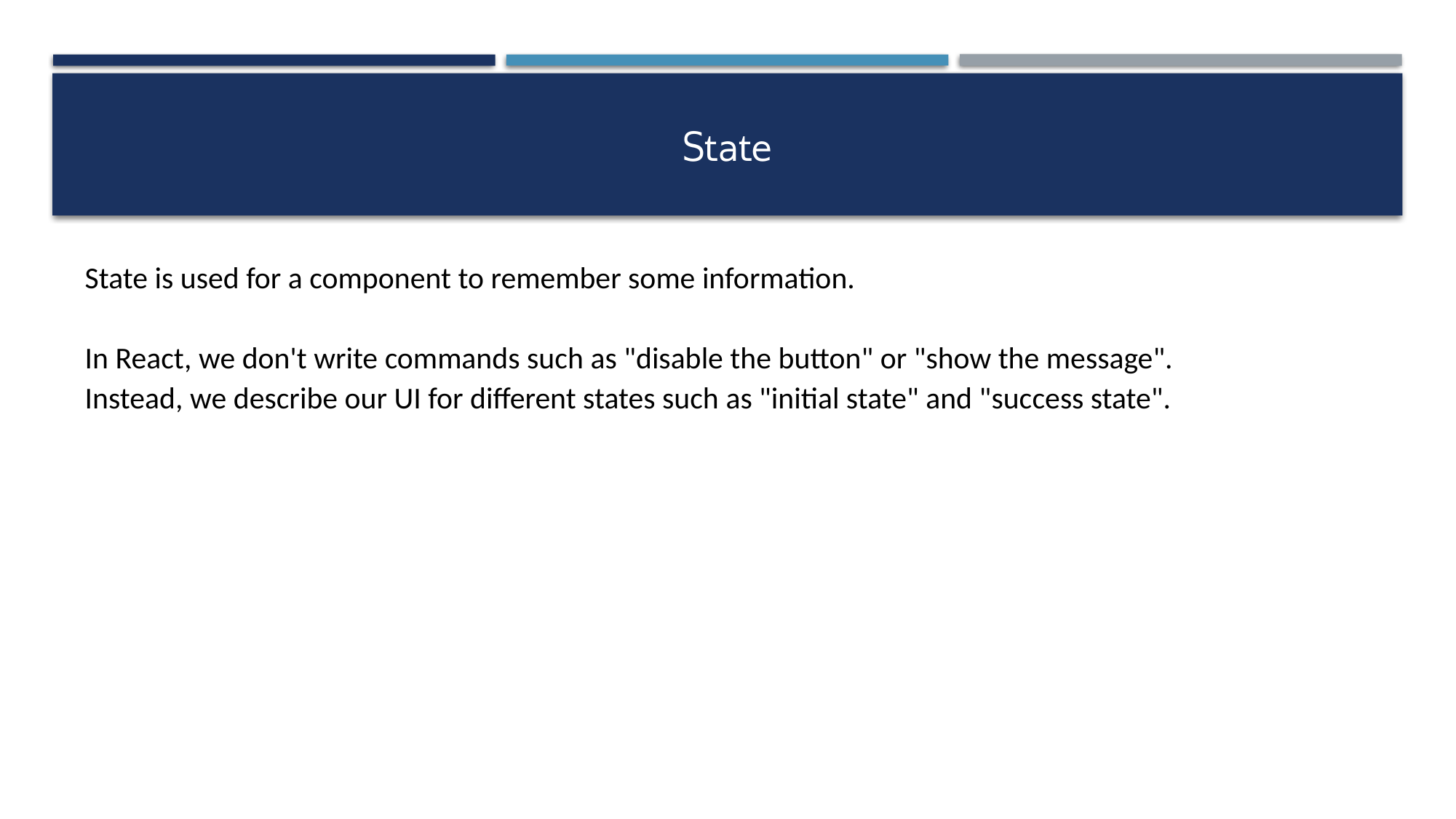

# State
State is used for a component to remember some information.

In React, we don't write commands such as "disable the button" or "show the message".
Instead, we describe our UI for different states such as "initial state" and "success state".